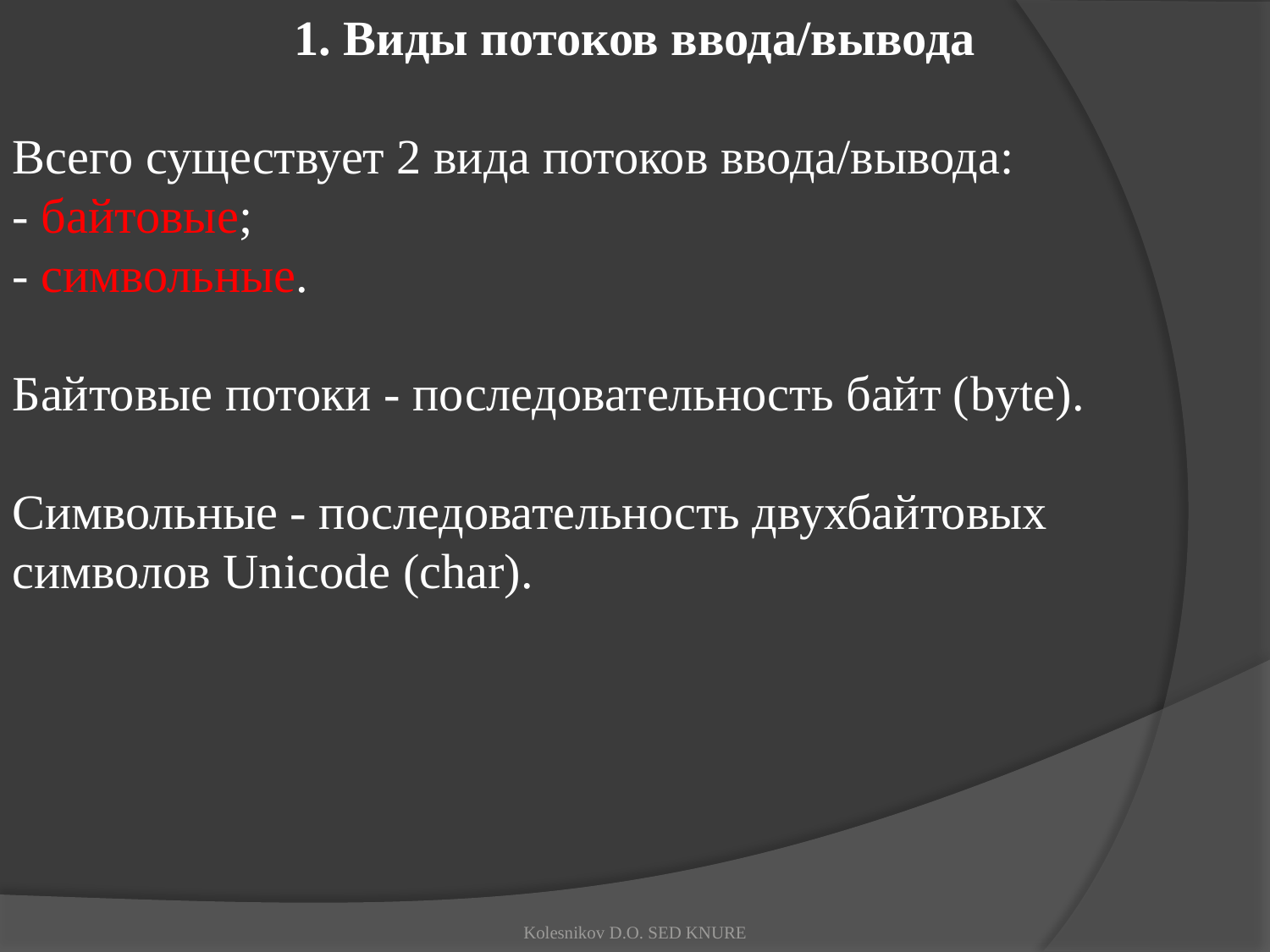

1. Виды потоков ввода/вывода

Всего существует 2 вида потоков ввода/вывода:
- байтовые;
- символьные.

Байтовые потоки - последовательность байт (byte).

Символьные - последовательность двухбайтовых символов Unicode (char).
Kolesnikov D.O. SED KNURE